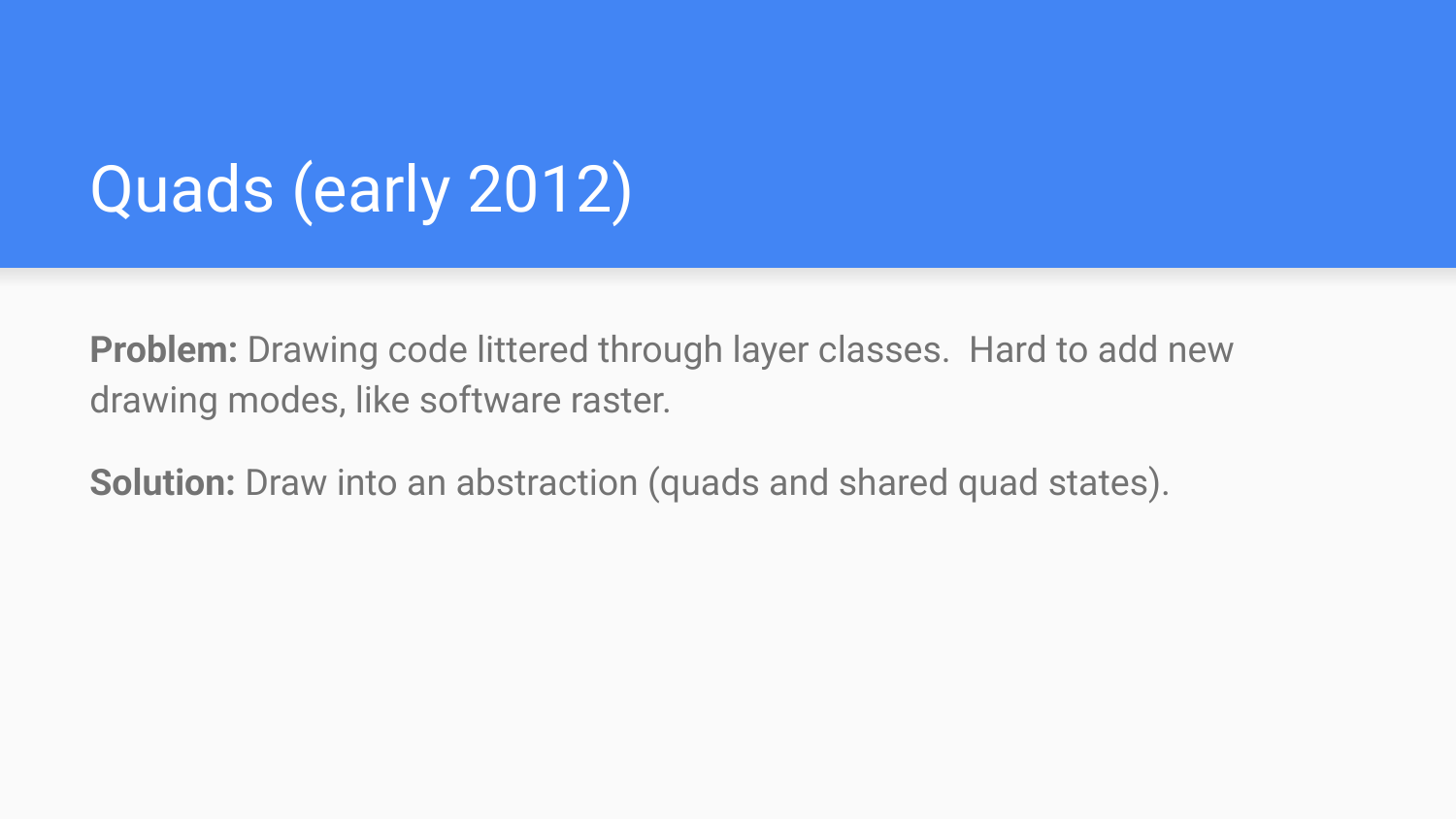

# Quads (early 2012)
Problem: Drawing code littered through layer classes.  Hard to add new drawing modes, like software raster.
Solution: Draw into an abstraction (quads and shared quad states).